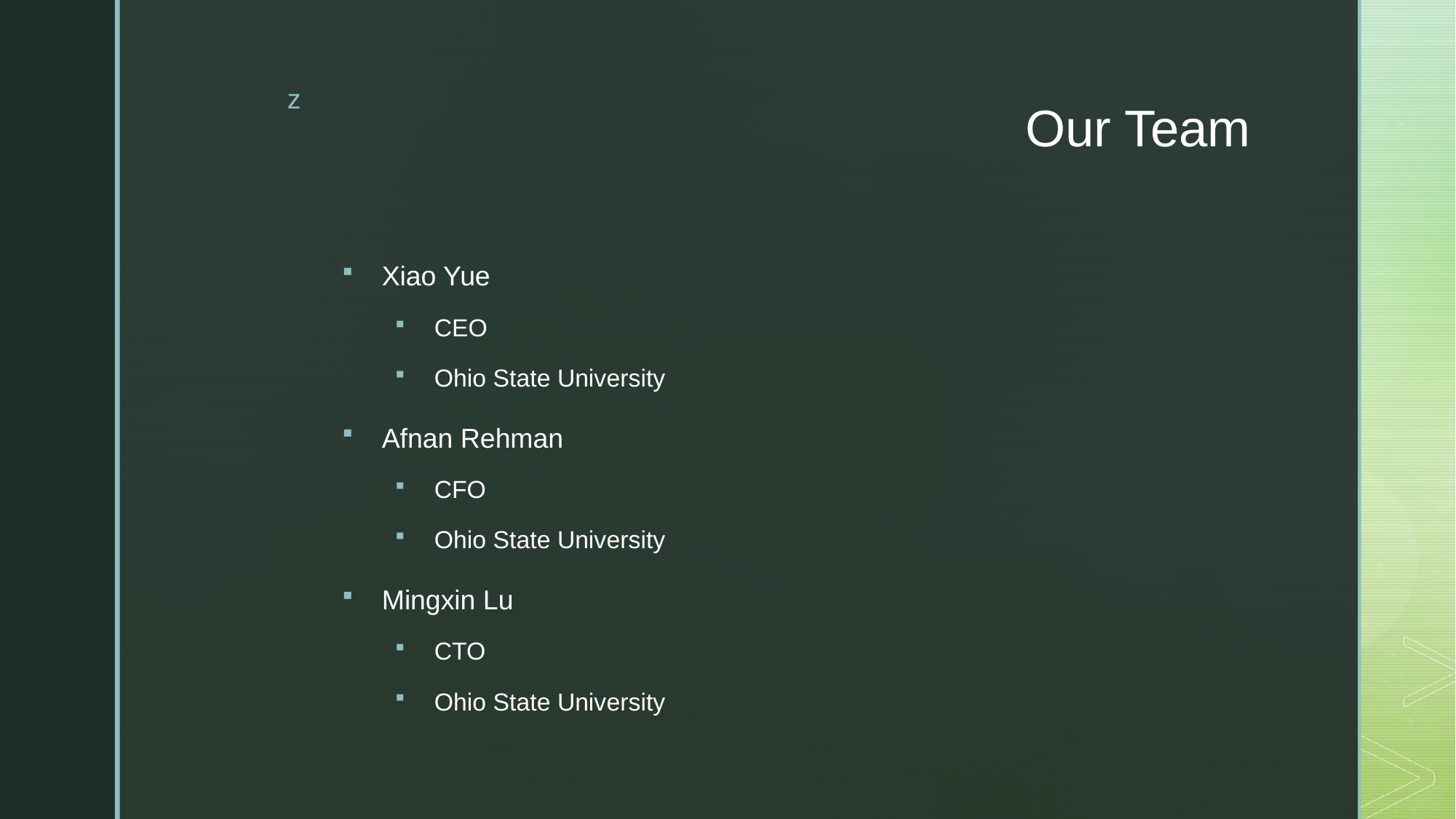

# Our Team
Xiao Yue
CEO
Ohio State University
Afnan Rehman
CFO
Ohio State University
Mingxin Lu
CTO
Ohio State University